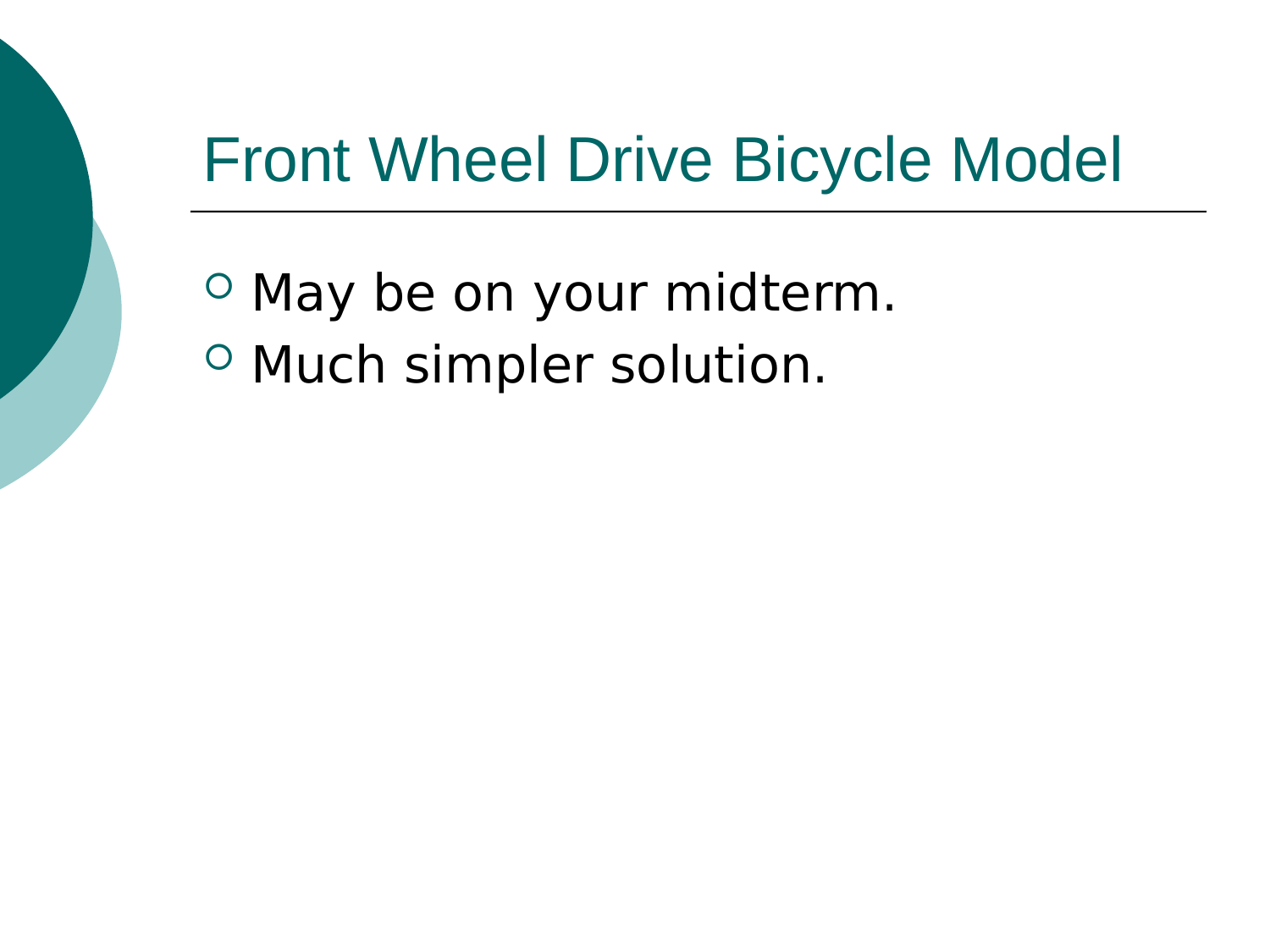

# Front Wheel Drive Bicycle Model
May be on your midterm.
Much simpler solution.